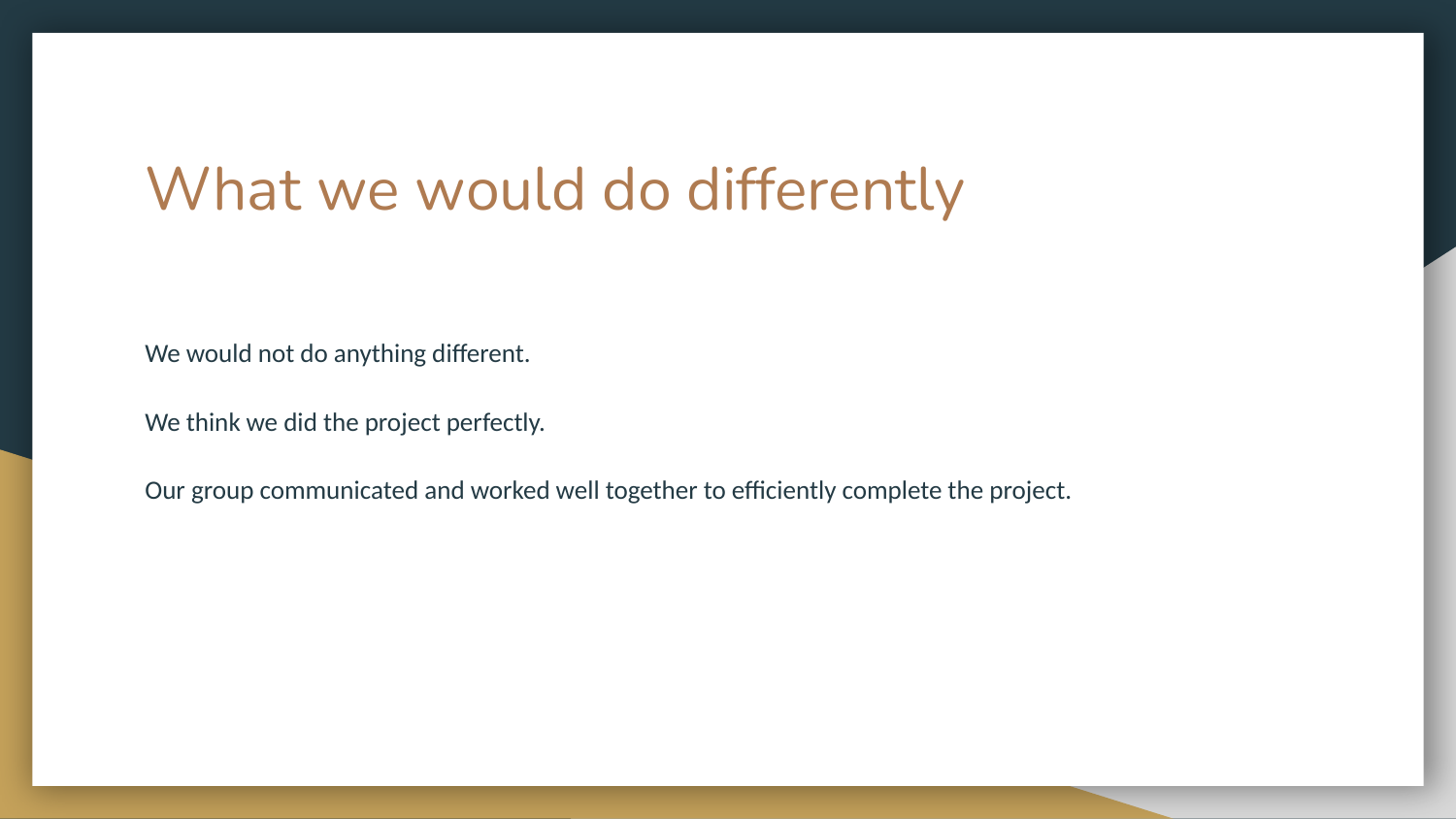

# What we would do differently
We would not do anything different.
We think we did the project perfectly.
Our group communicated and worked well together to efficiently complete the project.